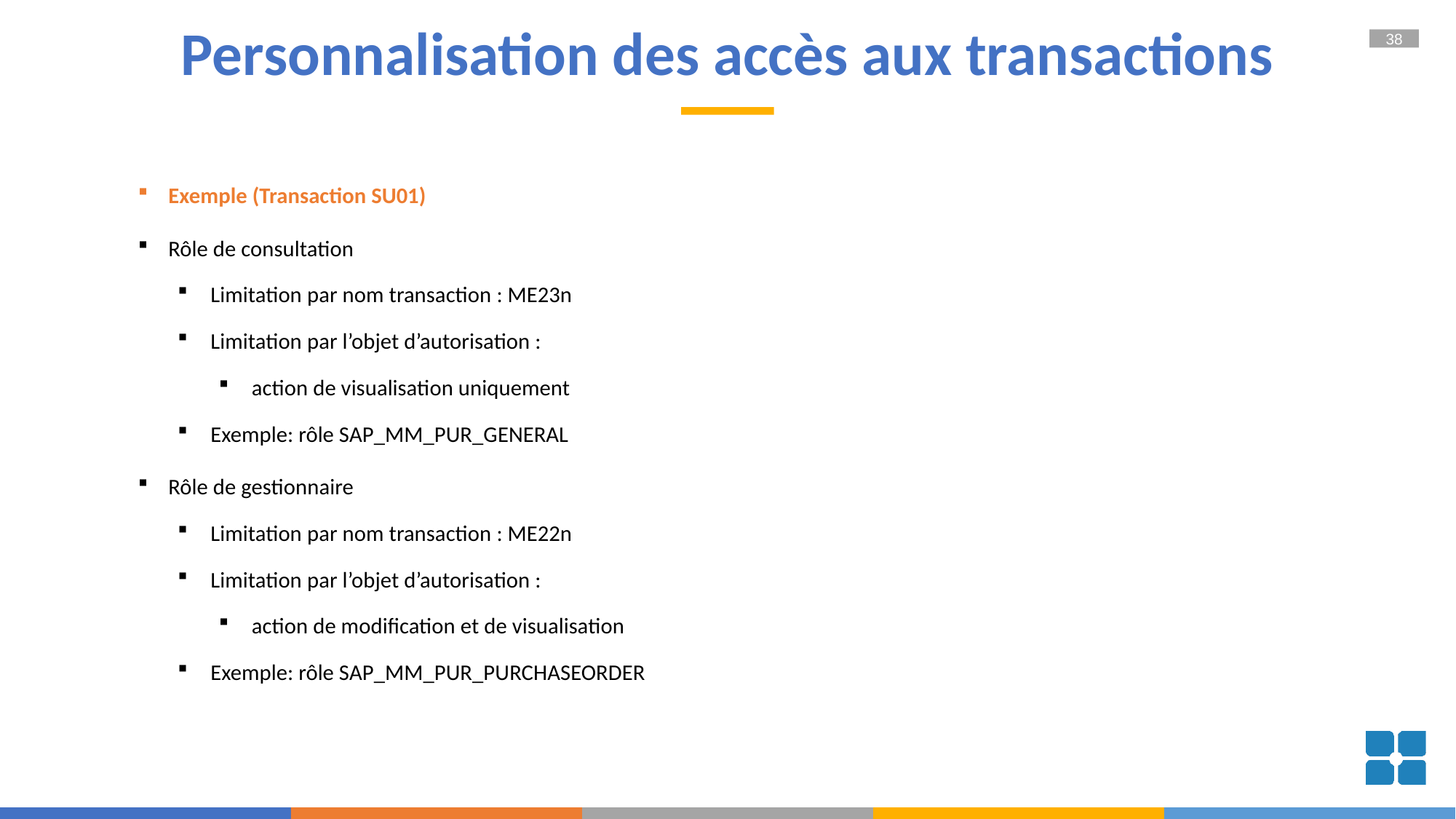

# Personnalisation des accès aux transactions
Exemple (Transaction SU01)
Rôle de consultation
Limitation par nom transaction : ME23n
Limitation par l’objet d’autorisation :
action de visualisation uniquement
Exemple: rôle SAP_MM_PUR_GENERAL
Rôle de gestionnaire
Limitation par nom transaction : ME22n
Limitation par l’objet d’autorisation :
action de modification et de visualisation
Exemple: rôle SAP_MM_PUR_PURCHASEORDER